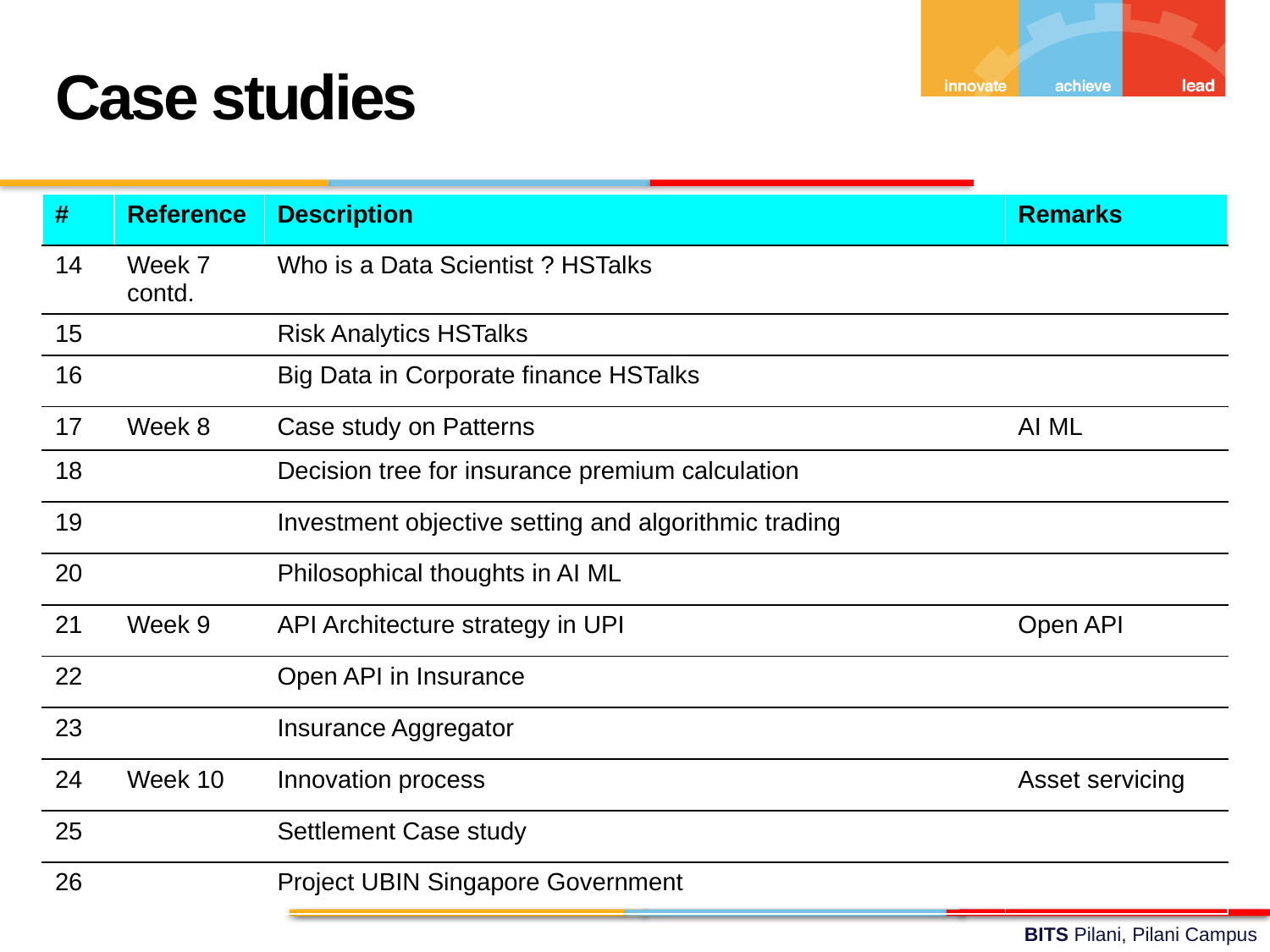

Case studies
| # | Reference | Description | Remarks |
| --- | --- | --- | --- |
| 14 | Week 7 contd. | Who is a Data Scientist ? HSTalks |  |
| 15 |  | Risk Analytics HSTalks |  |
| 16 |  | Big Data in Corporate finance HSTalks |  |
| 17 | Week 8 | Case study on Patterns | AI ML |
| 18 |  | Decision tree for insurance premium calculation |  |
| 19 |  | Investment objective setting and algorithmic trading |  |
| 20 |  | Philosophical thoughts in AI ML |  |
| 21 | Week 9 | API Architecture strategy in UPI | Open API |
| 22 |  | Open API in Insurance |  |
| 23 |  | Insurance Aggregator |  |
| 24 | Week 10 | Innovation process | Asset servicing |
| 25 |  | Settlement Case study |  |
| 26 |  | Project UBIN Singapore Government |  |